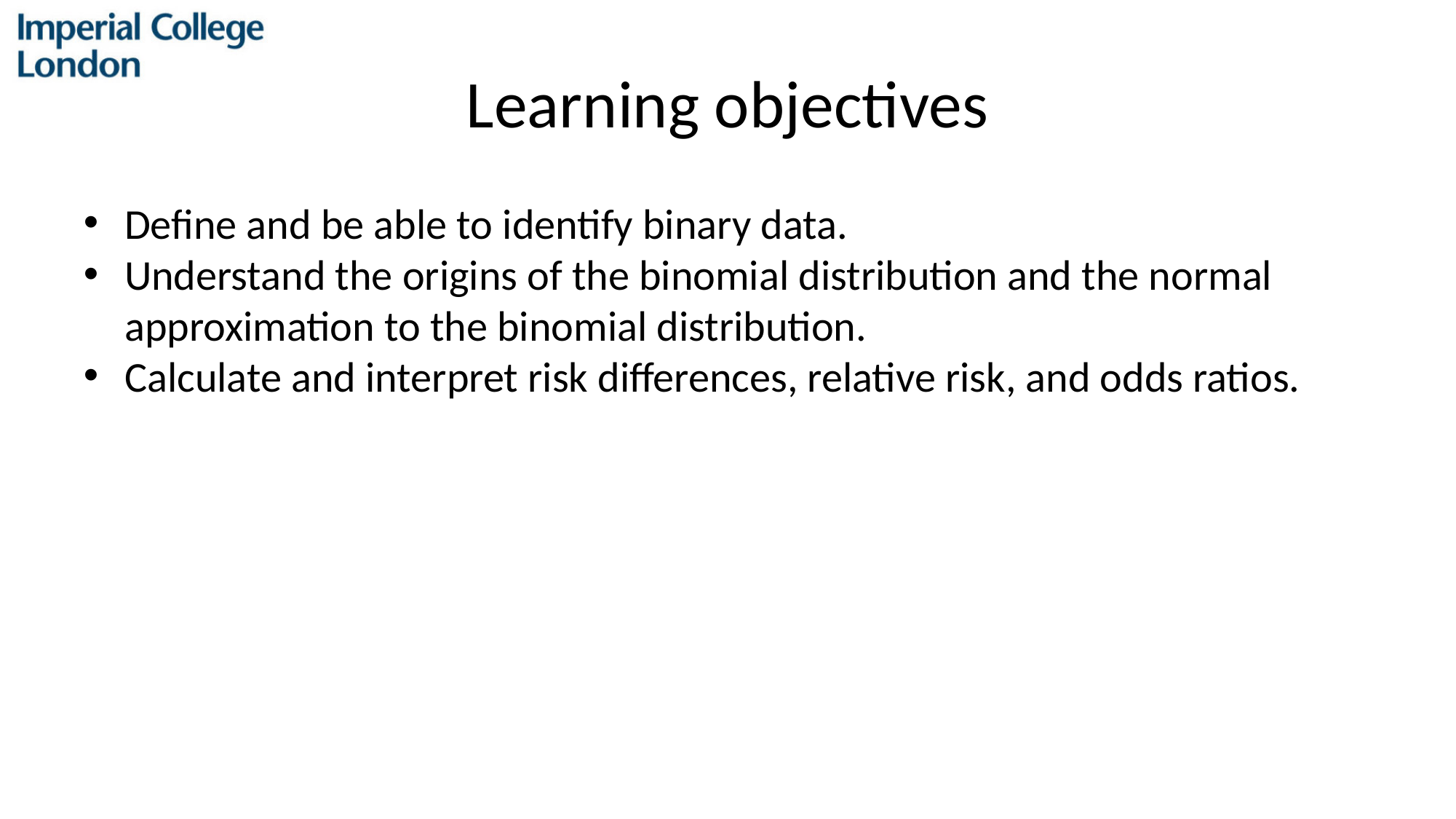

# Learning objectives
Define and be able to identify binary data.
Understand the origins of the binomial distribution and the normal approximation to the binomial distribution.
Calculate and interpret risk differences, relative risk, and odds ratios.